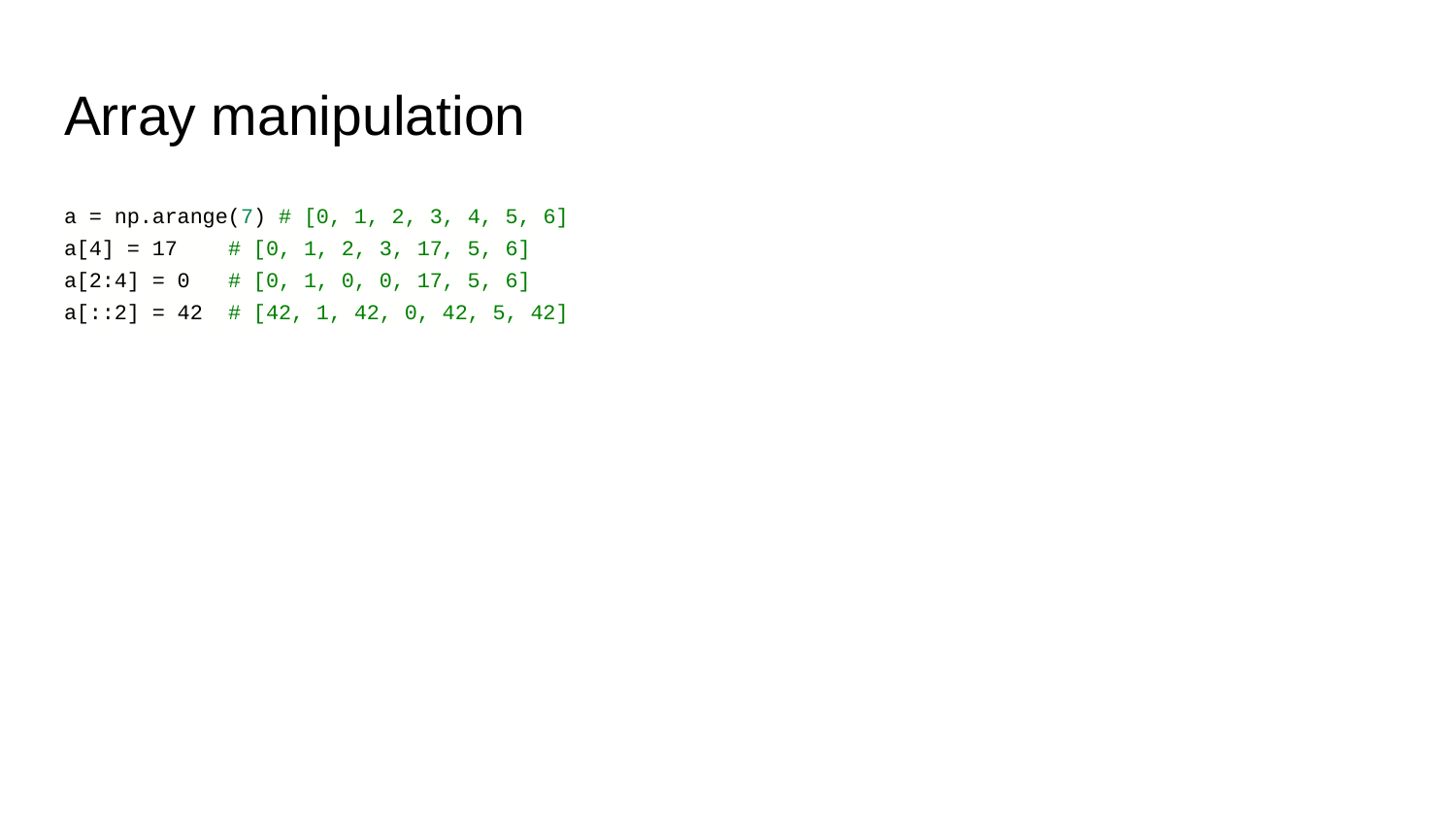

# Array manipulation
a = np.arange(7) # [0, 1, 2, 3, 4, 5, 6]
a[4] = 17    # [0, 1, 2, 3, 17, 5, 6]
a[2:4] = 0   # [0, 1, 0, 0, 17, 5, 6]
a[::2] = 42  # [42, 1, 42, 0, 42, 5, 42]